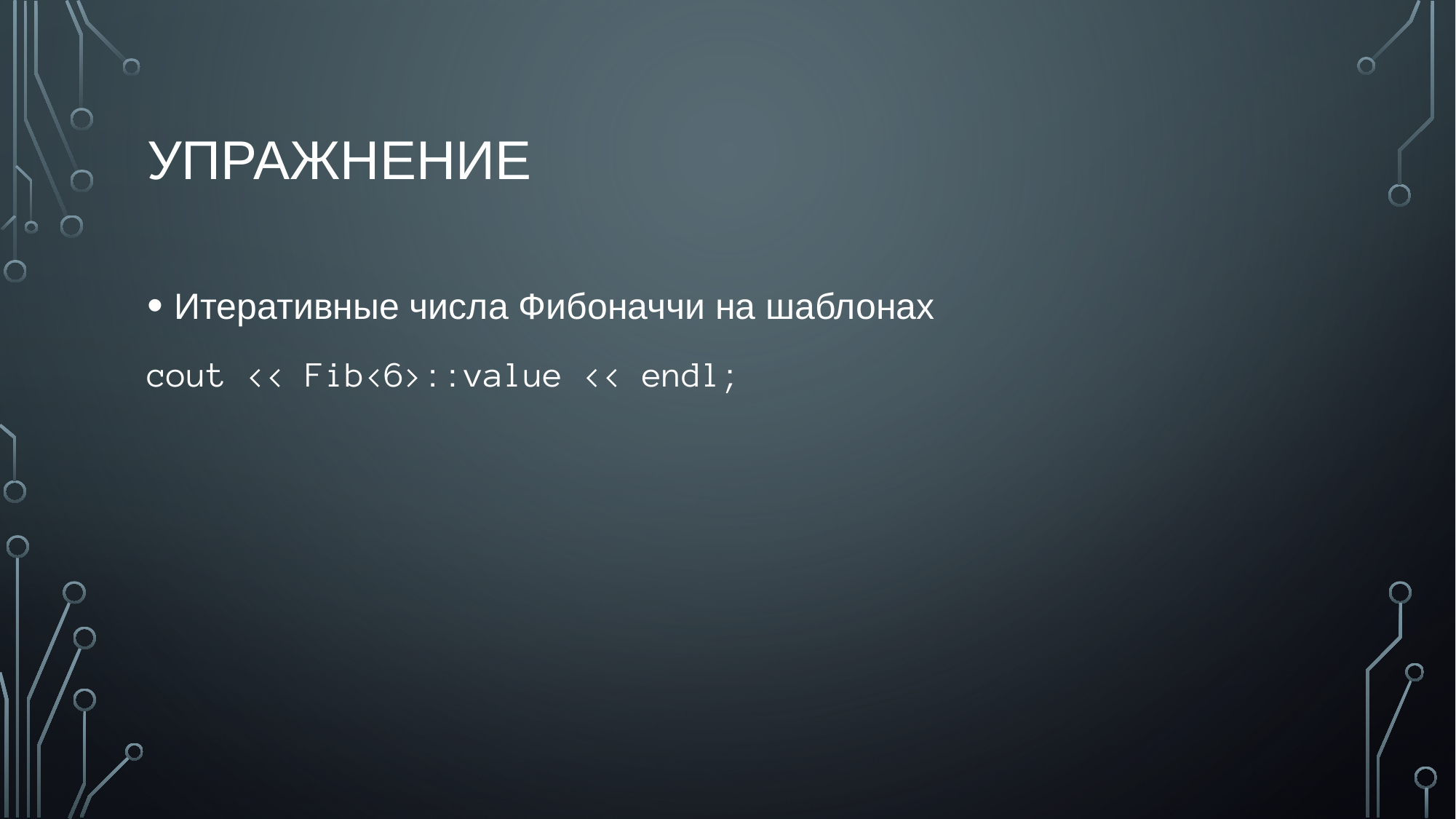

# Упражнение
Итеративные числа Фибоначчи на шаблонах
cout << Fib<6>::value << endl;